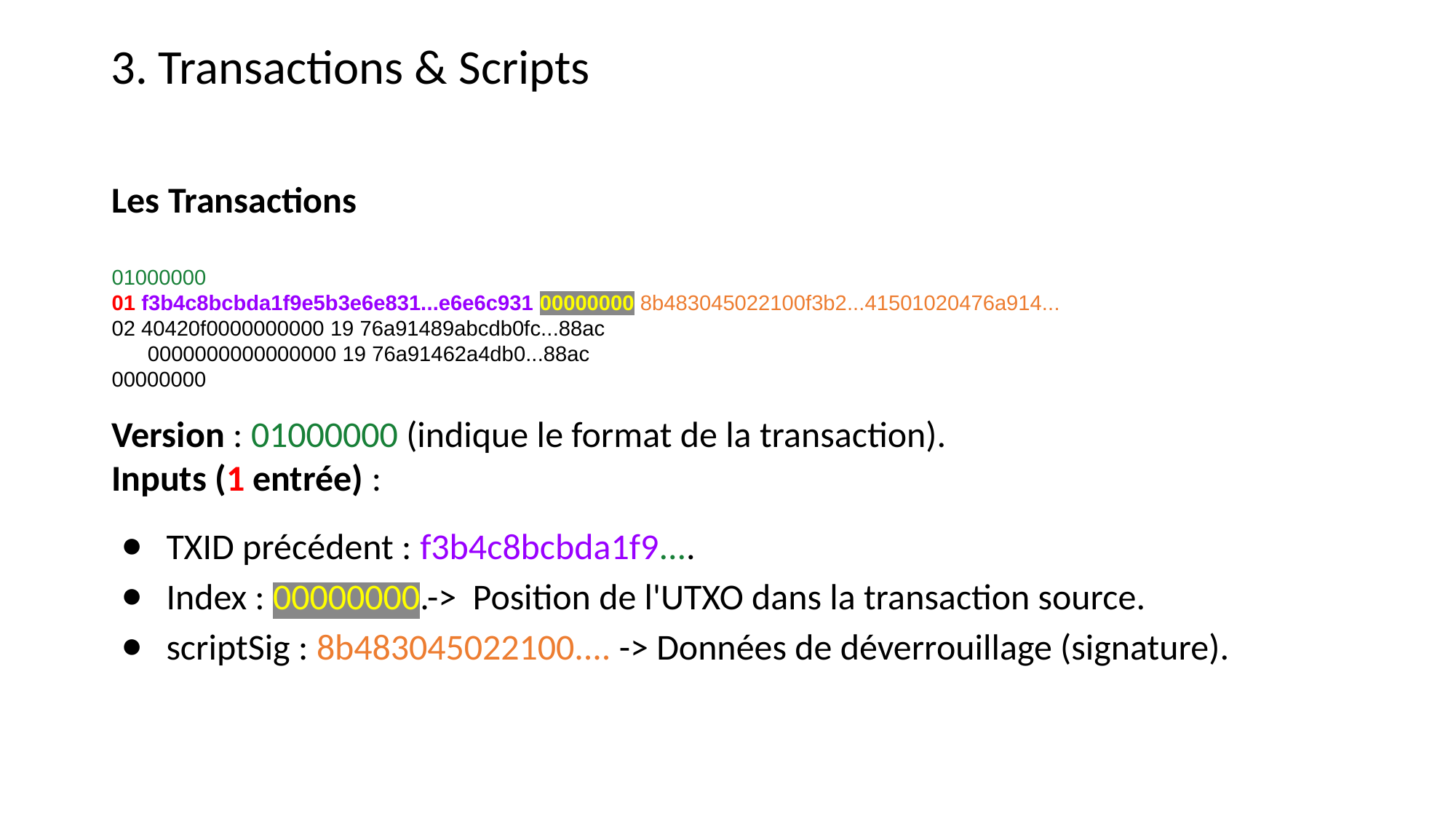

3. Transactions & Scripts
Les Transactions

01000000
01 f3b4c8bcbda1f9e5b3e6e831...e6e6c931 00000000 8b483045022100f3b2...41501020476a914...
02 40420f0000000000 19 76a91489abcdb0fc...88ac
      0000000000000000 19 76a91462a4db0...88ac
00000000

Version : 01000000 (indique le format de la transaction).
Inputs (1 entrée) :
TXID précédent : f3b4c8bcbda1f9....
Index : 00000000.->  Position de l'UTXO dans la transaction source.
scriptSig : 8b483045022100.... -> Données de déverrouillage (signature).